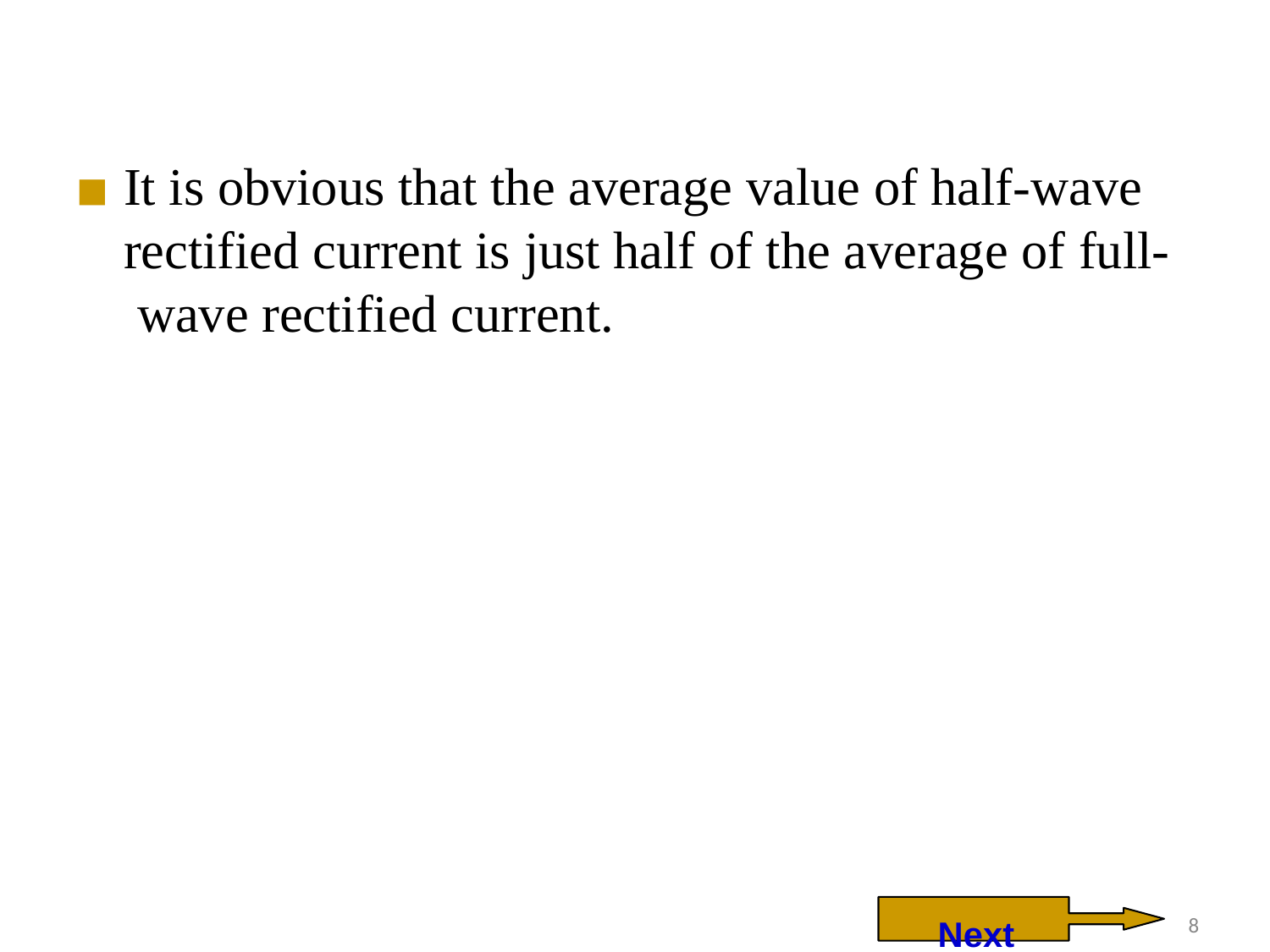

It is obvious that the average value of half-wave  rectified current is just half of the average of full-  wave rectified current.

Next
8